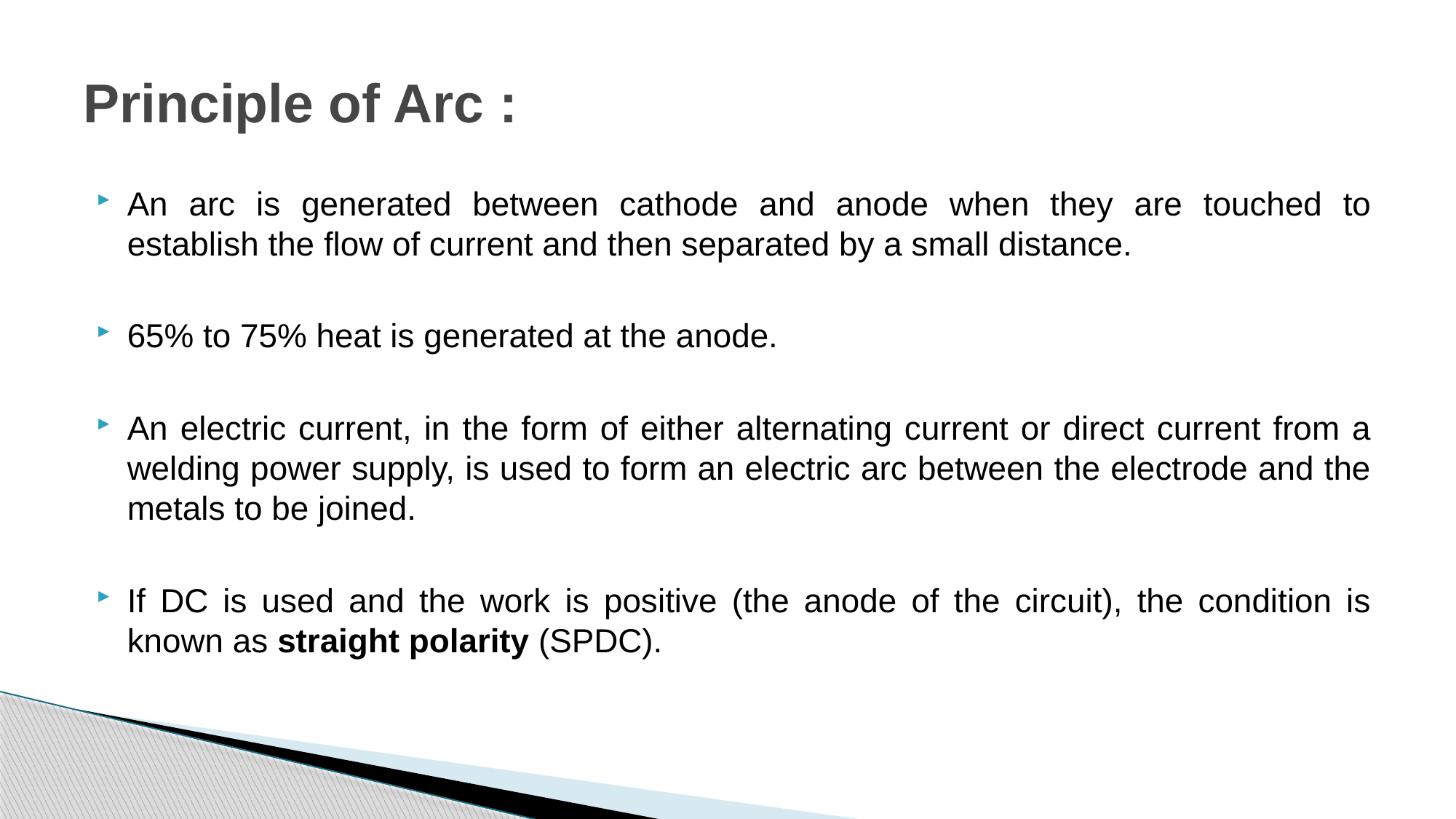

# Principle of Arc :
An arc is generated between cathode and anode when they are touched to establish the flow of current and then separated by a small distance.

65% to 75% heat is generated at the anode.

An electric current, in the form of either alternating current or direct current from a welding power supply, is used to form an electric arc between the electrode and the metals to be joined.

If DC is used and the work is positive (the anode of the circuit), the condition is known as straight polarity (SPDC).